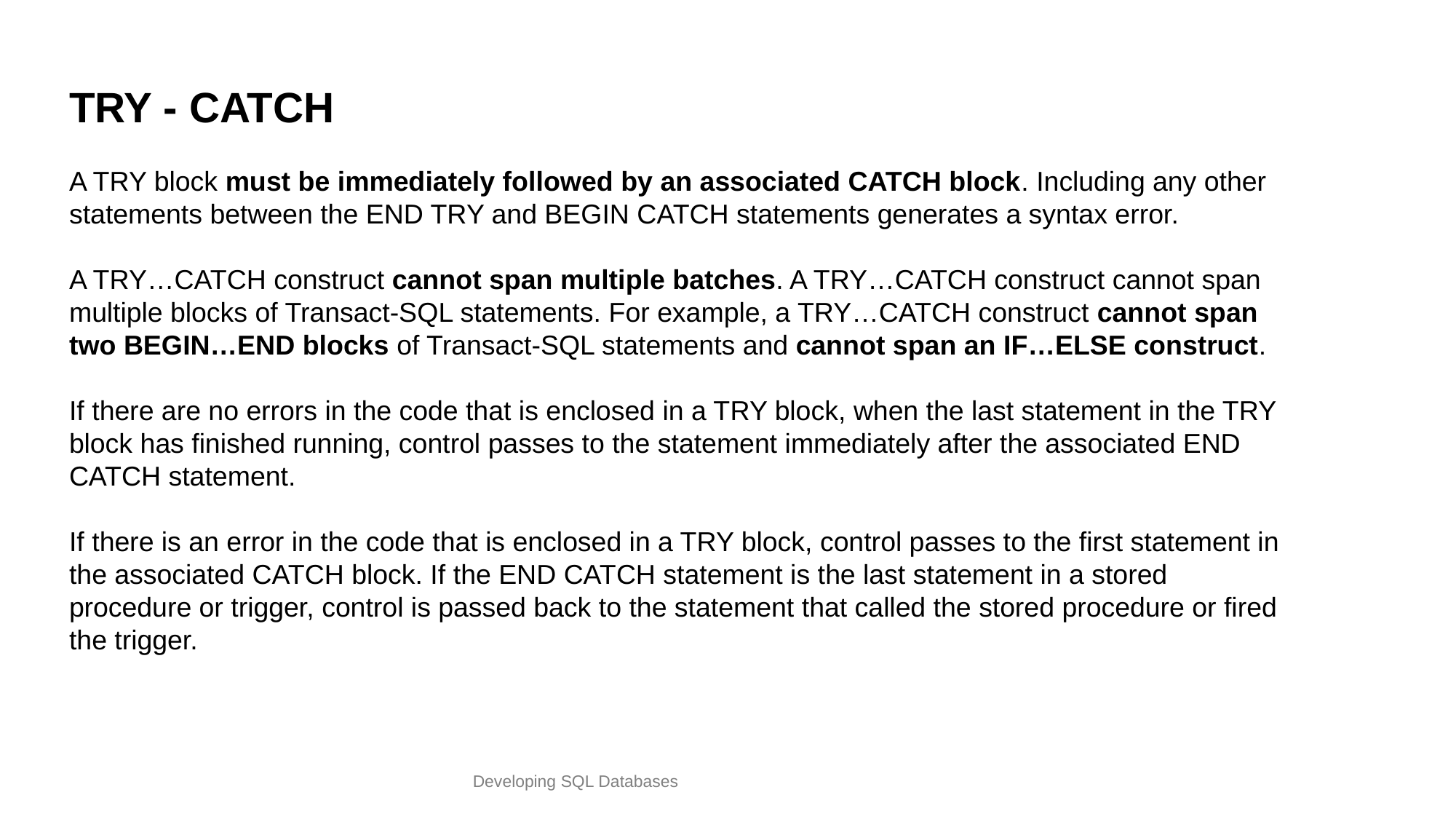

TRY - CATCH

A TRY block must be immediately followed by an associated CATCH block. Including any other statements between the END TRY and BEGIN CATCH statements generates a syntax error.

A TRY…CATCH construct cannot span multiple batches. A TRY…CATCH construct cannot span multiple blocks of Transact-SQL statements. For example, a TRY…CATCH construct cannot span two BEGIN…END blocks of Transact-SQL statements and cannot span an IF…ELSE construct.

If there are no errors in the code that is enclosed in a TRY block, when the last statement in the TRY block has finished running, control passes to the statement immediately after the associated END CATCH statement.

If there is an error in the code that is enclosed in a TRY block, control passes to the first statement in the associated CATCH block. If the END CATCH statement is the last statement in a stored procedure or trigger, control is passed back to the statement that called the stored procedure or fired the trigger.
Developing SQL Databases